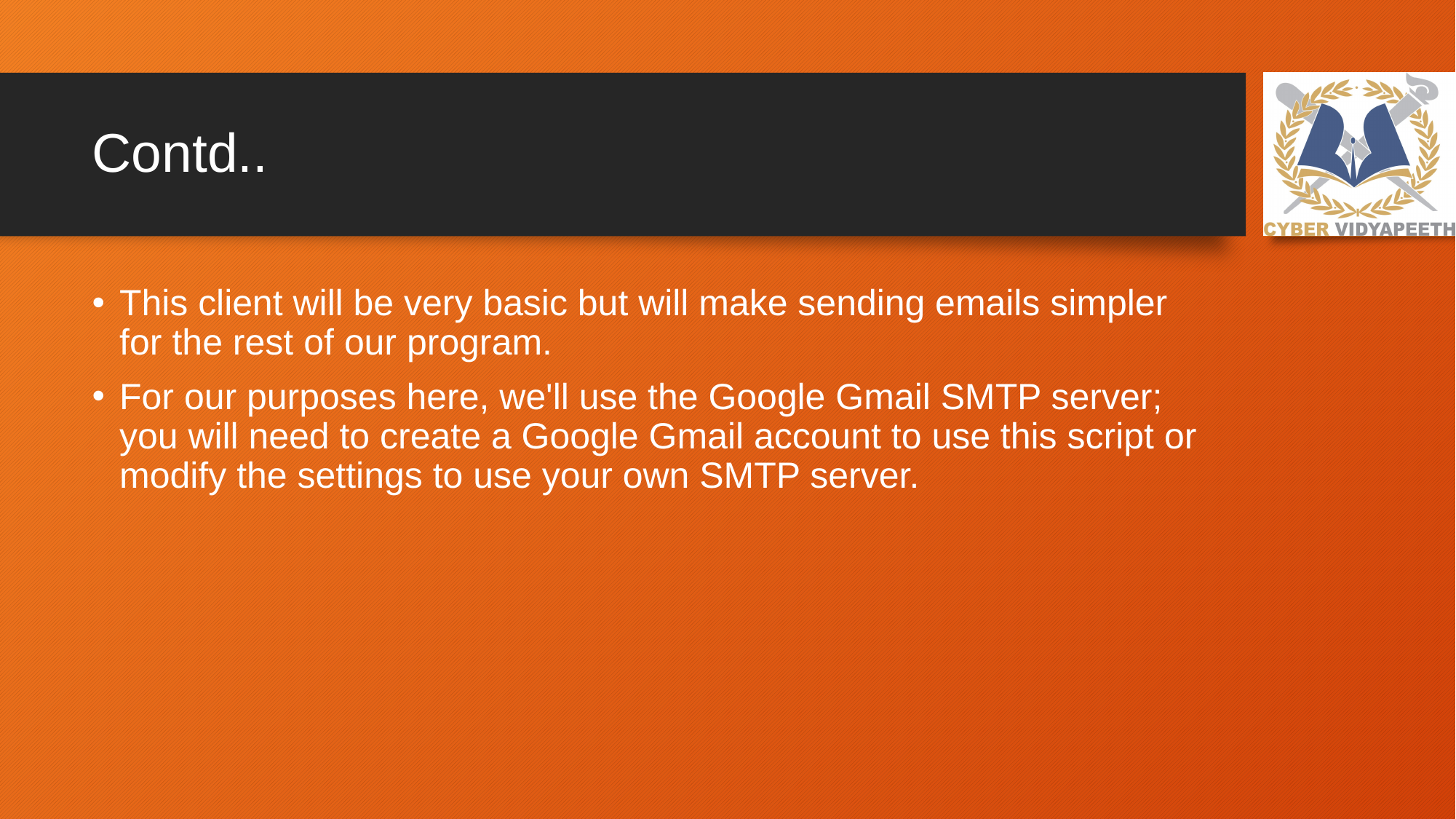

# Contd..
This client will be very basic but will make sending emails simpler for the rest of our program.
For our purposes here, we'll use the Google Gmail SMTP server; you will need to create a Google Gmail account to use this script or modify the settings to use your own SMTP server.